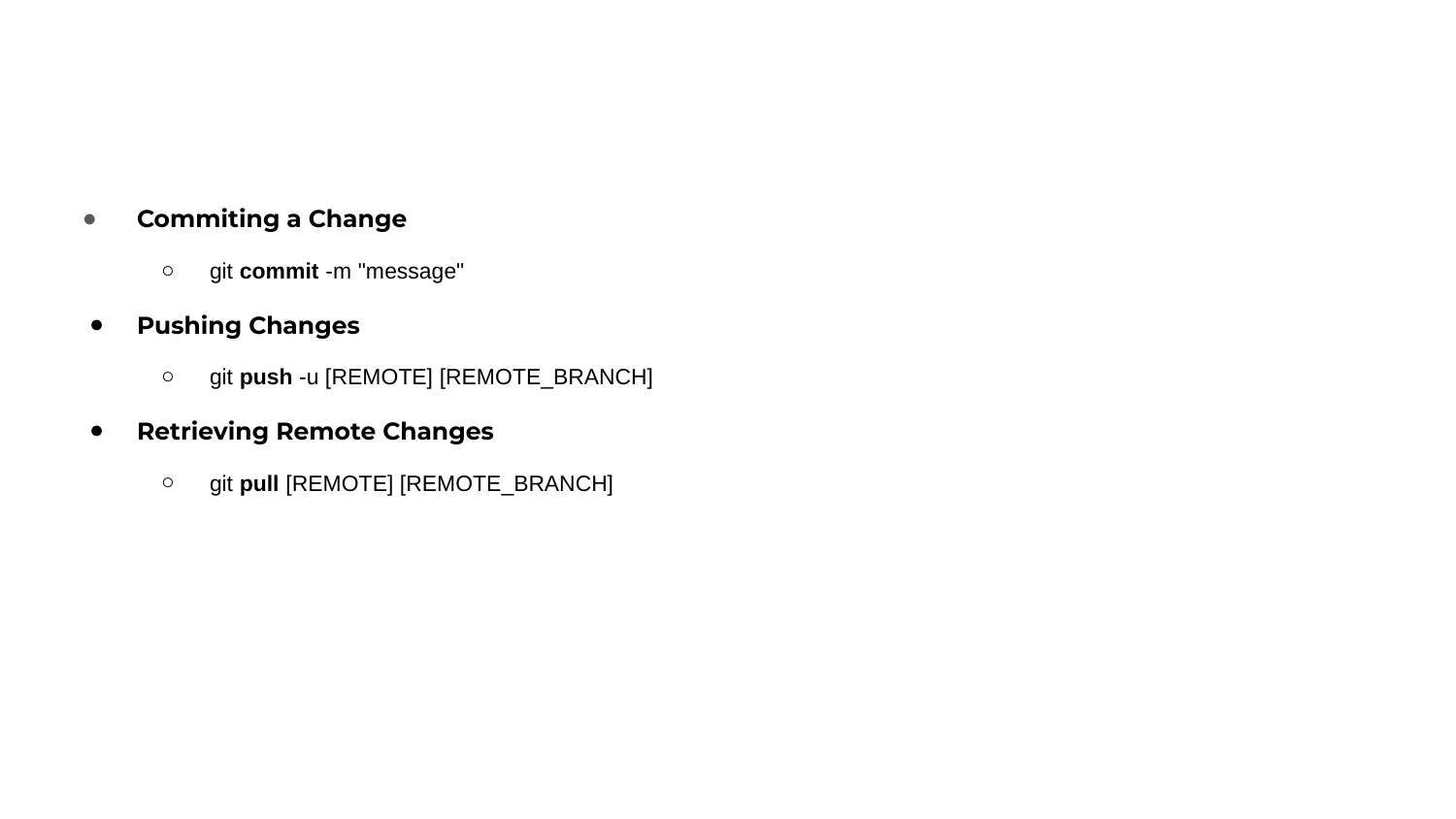

#
Commiting a Change
git commit -m "message"
Pushing Changes
git push -u [REMOTE] [REMOTE_BRANCH]
Retrieving Remote Changes
git pull [REMOTE] [REMOTE_BRANCH]